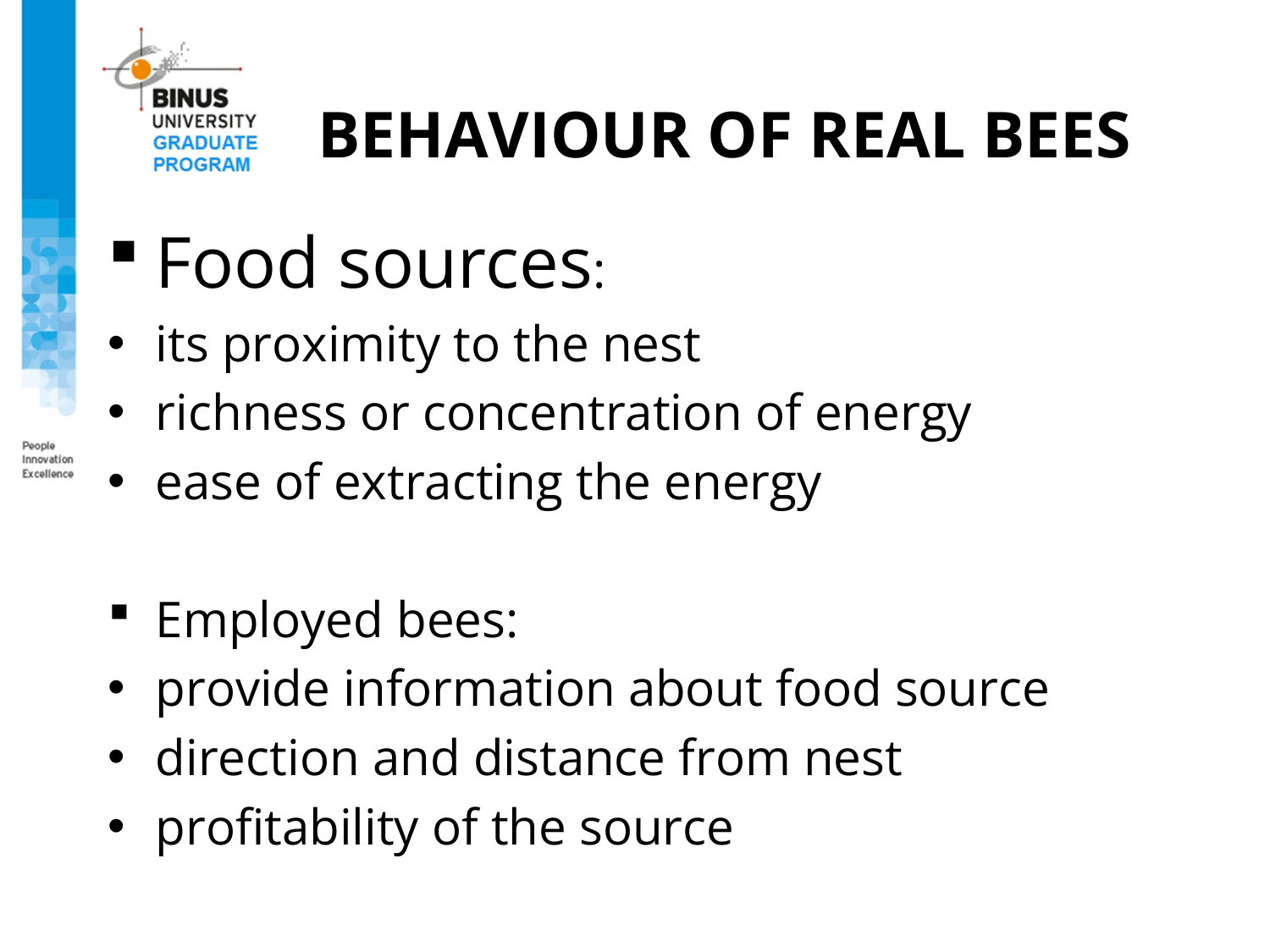

# BEHAVIOUR OF REAL BEES
Food sources:
its proximity to the nest
richness or concentration of energy
ease of extracting the energy

Employed bees:
provide information about food source
direction and distance from nest
profitability of the source